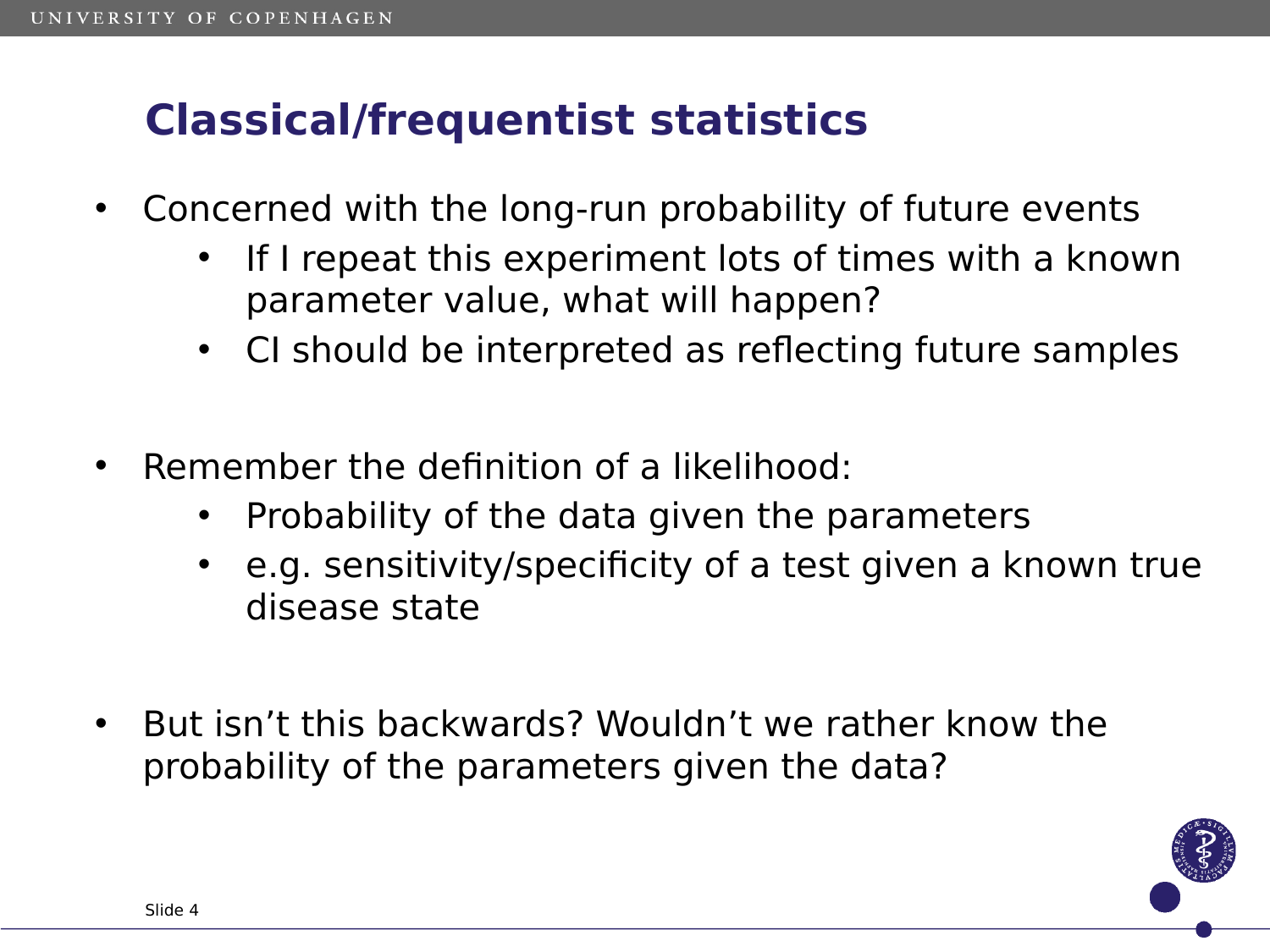

# Classical/frequentist statistics
Concerned with the long-run probability of future events
If I repeat this experiment lots of times with a known parameter value, what will happen?
CI should be interpreted as reflecting future samples

Remember the definition of a likelihood:
Probability of the data given the parameters
e.g. sensitivity/specificity of a test given a known true disease state

But isn’t this backwards? Wouldn’t we rather know the probability of the parameters given the data?
Slide 4